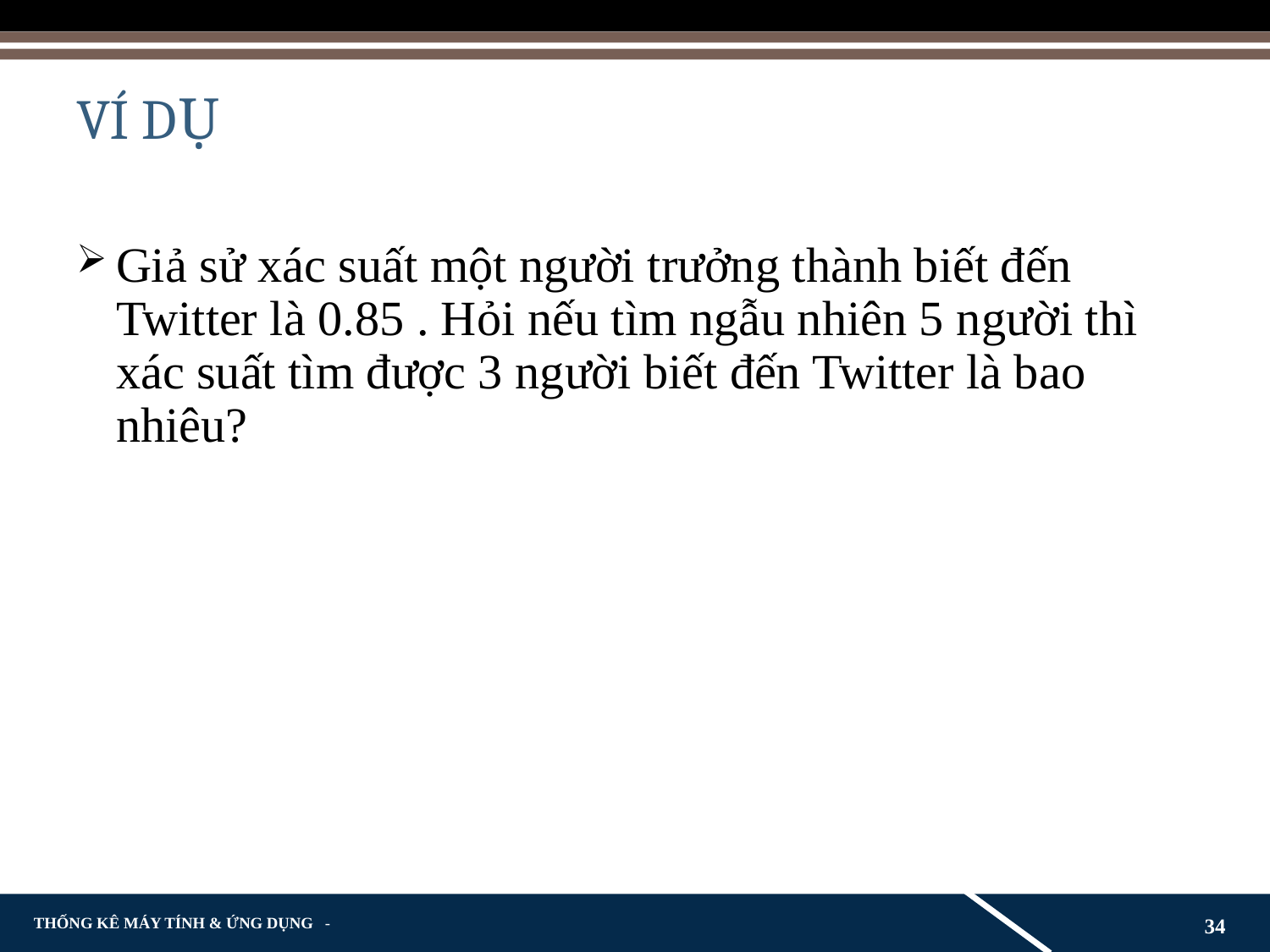

# VÍ DỤ
Giả sử xác suất một người trưởng thành biết đến Twitter là 0.85 . Hỏi nếu tìm ngẫu nhiên 5 người thì xác suất tìm được 3 người biết đến Twitter là bao nhiêu?

34